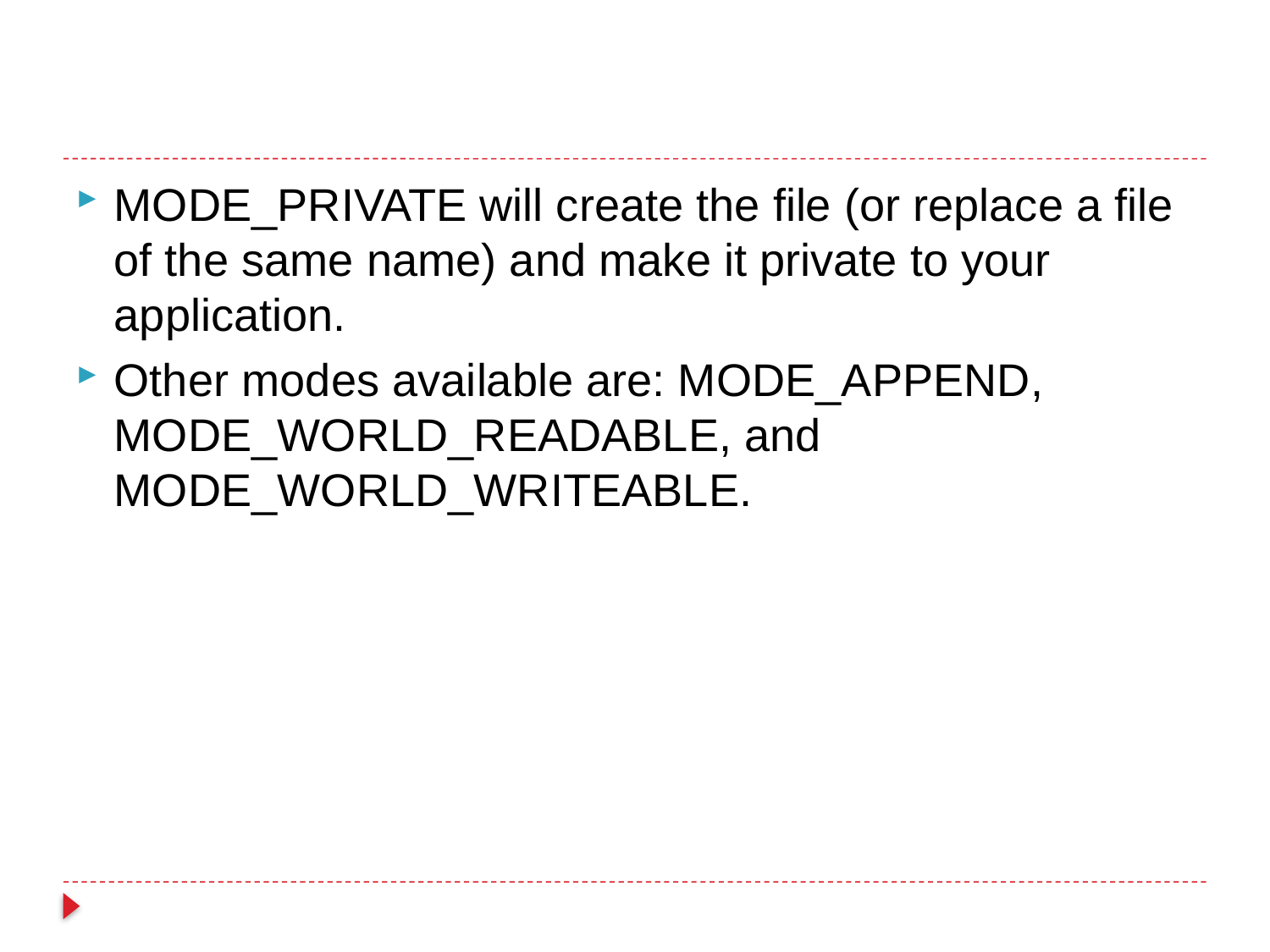

#
MODE_PRIVATE will create the file (or replace a file of the same name) and make it private to your application.
Other modes available are: MODE_APPEND, MODE_WORLD_READABLE, and MODE_WORLD_WRITEABLE.